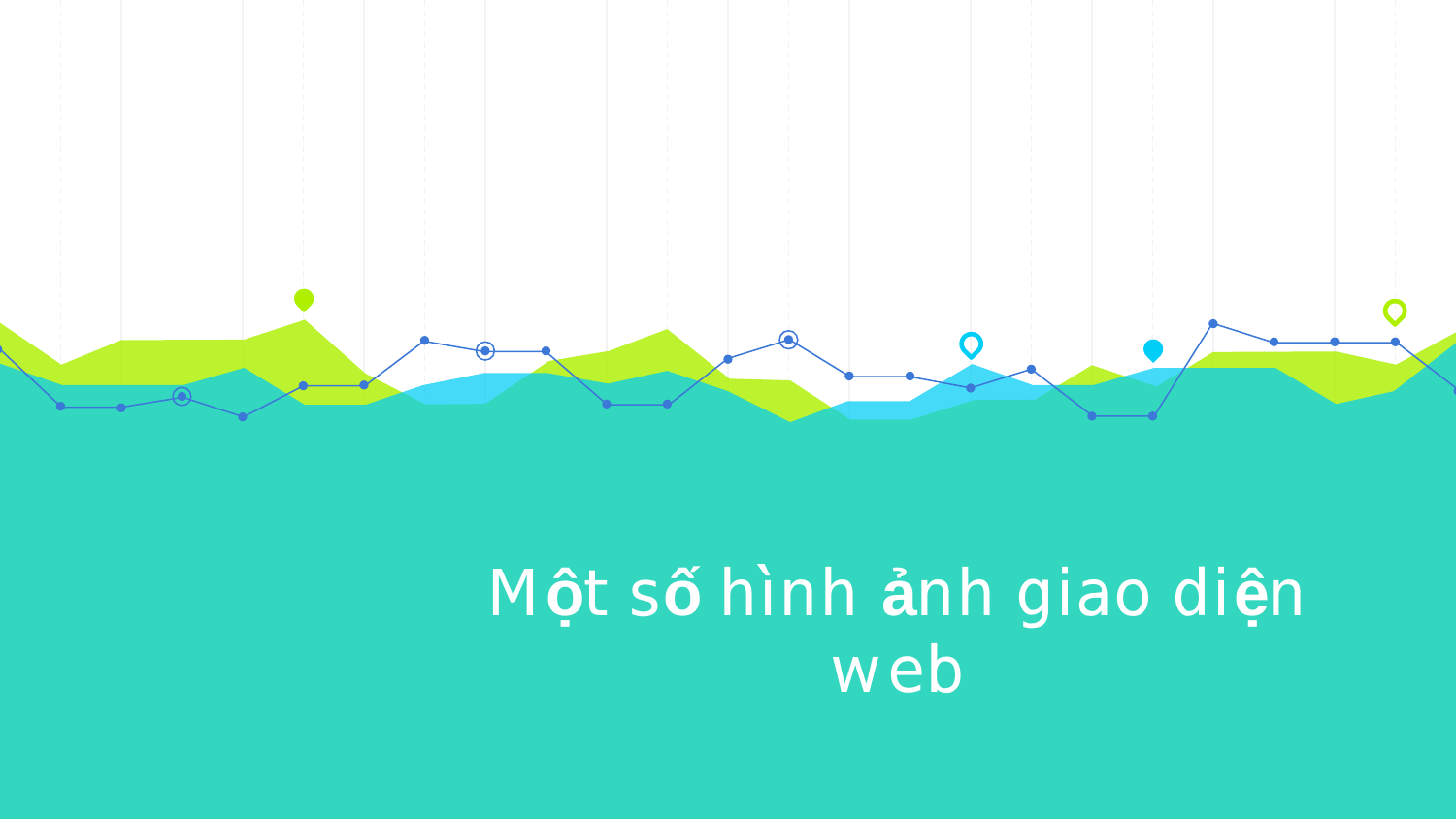

# Một số hình ảnh giao diện web